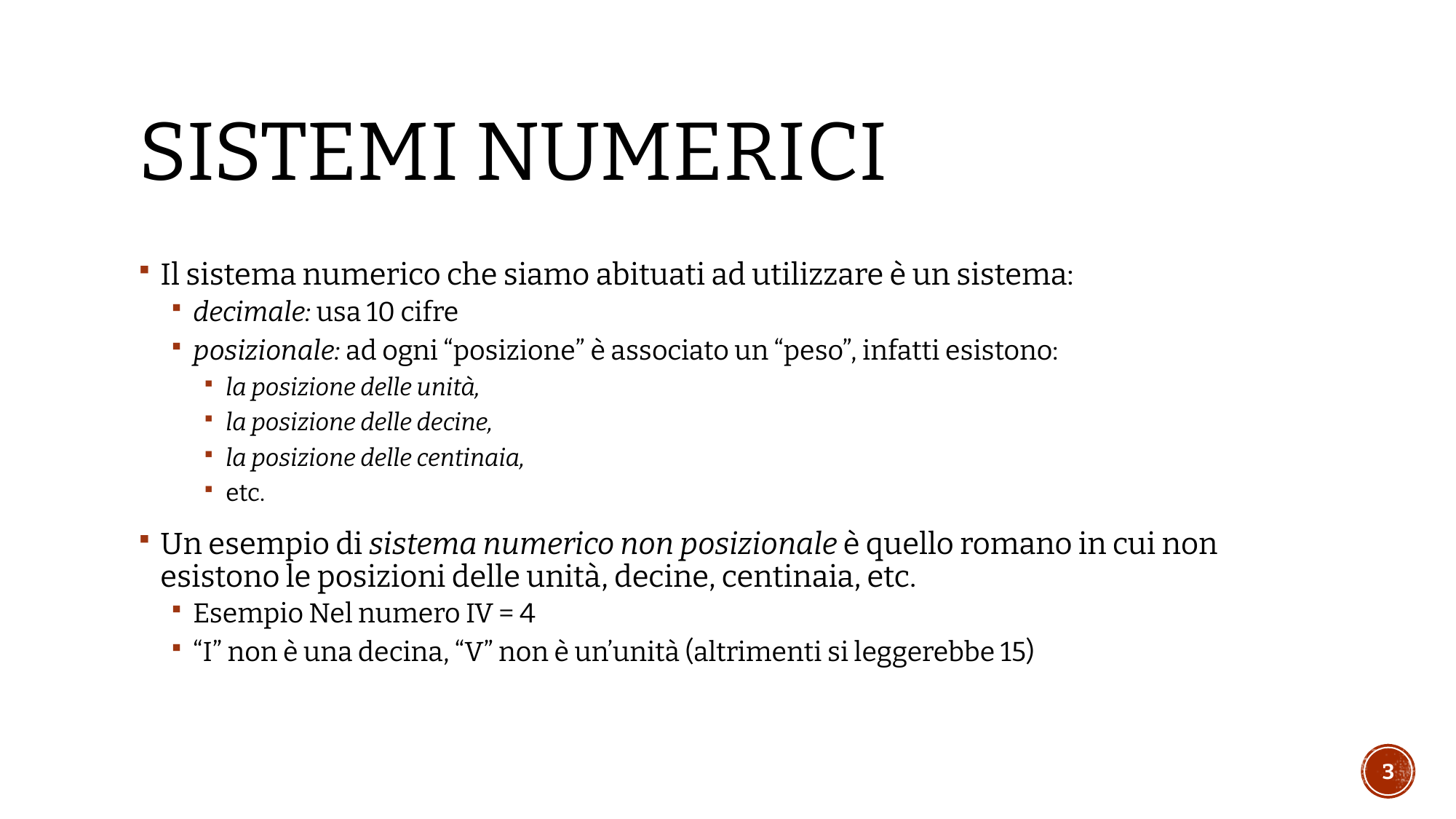

# Sistemi numerici
Il sistema numerico che siamo abituati ad utilizzare è un sistema:
decimale: usa 10 cifre
posizionale: ad ogni “posizione” è associato un “peso”, infatti esistono:
la posizione delle unità,
la posizione delle decine,
la posizione delle centinaia,
etc.
Un esempio di sistema numerico non posizionale è quello romano in cui non esistono le posizioni delle unità, decine, centinaia, etc.
Esempio Nel numero IV = 4
“I” non è una decina, “V” non è un’unità (altrimenti si leggerebbe 15)
3